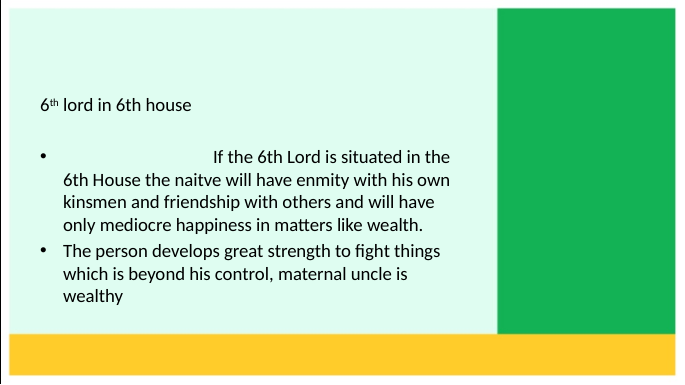

6th lord in 6th house

	If the 6th Lord is situated in the 6th House the naitve will have enmity with his own kinsmen and friendship with others and will have only mediocre happiness in matters like wealth.
The person develops great strength to fight things which is beyond his control, maternal uncle is wealthy